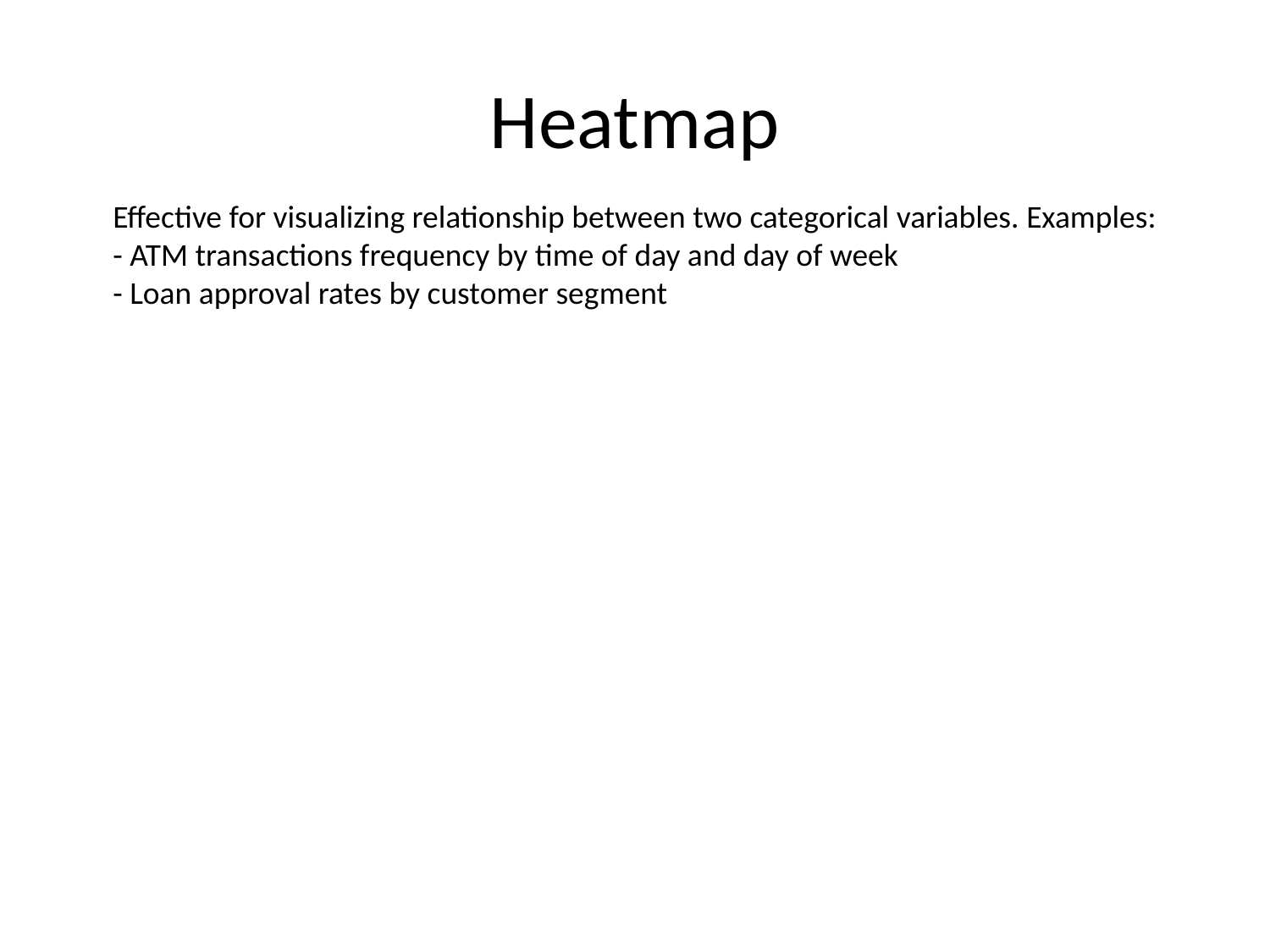

# Heatmap
Effective for visualizing relationship between two categorical variables. Examples:
- ATM transactions frequency by time of day and day of week
- Loan approval rates by customer segment